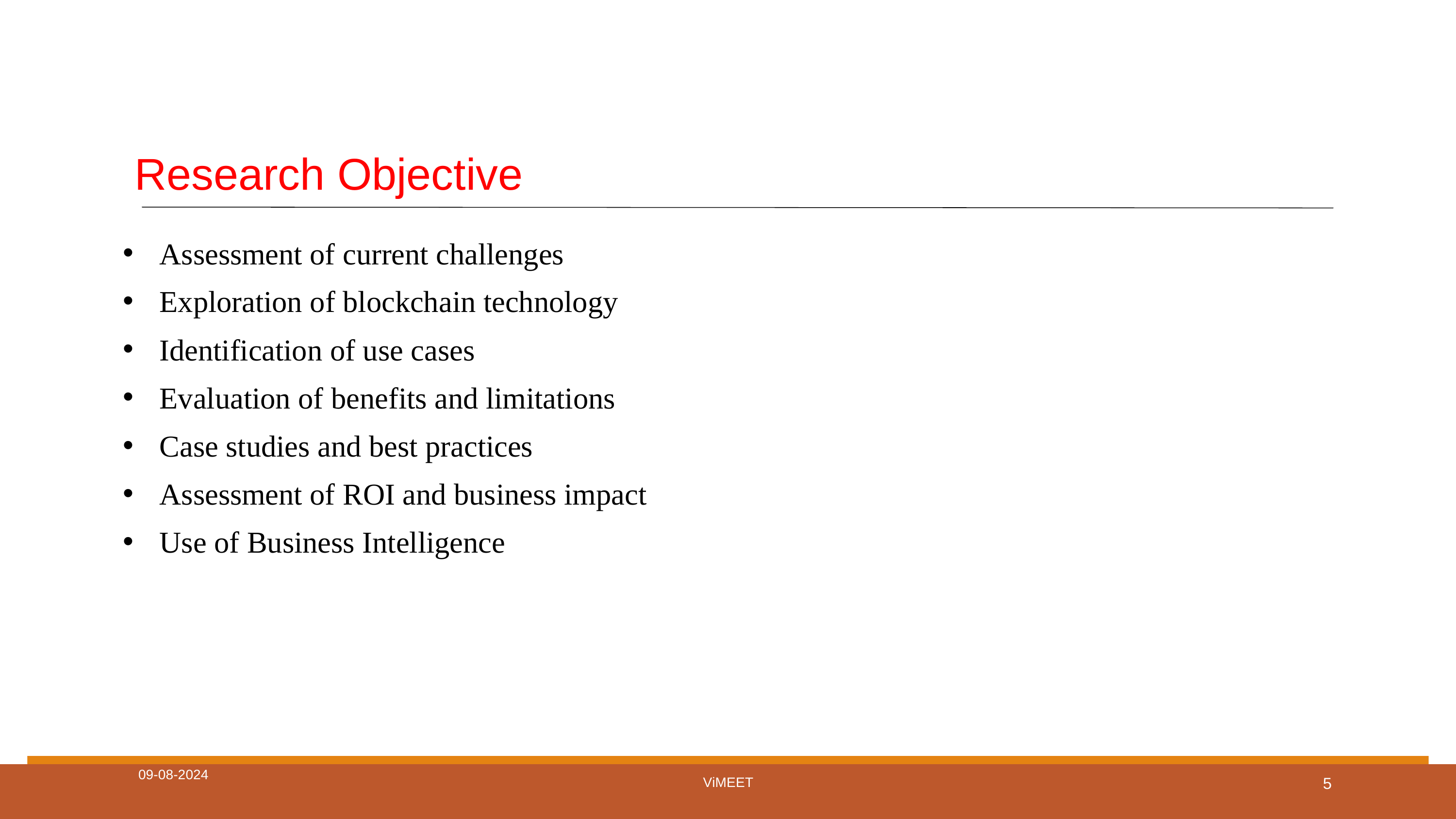

Research Objective

Assessment of current challenges
Exploration of blockchain technology
Identification of use cases
Evaluation of benefits and limitations
Case studies and best practices
Assessment of ROI and business impact
Use of Business Intelligence

09-08-2024
ViMEET
5